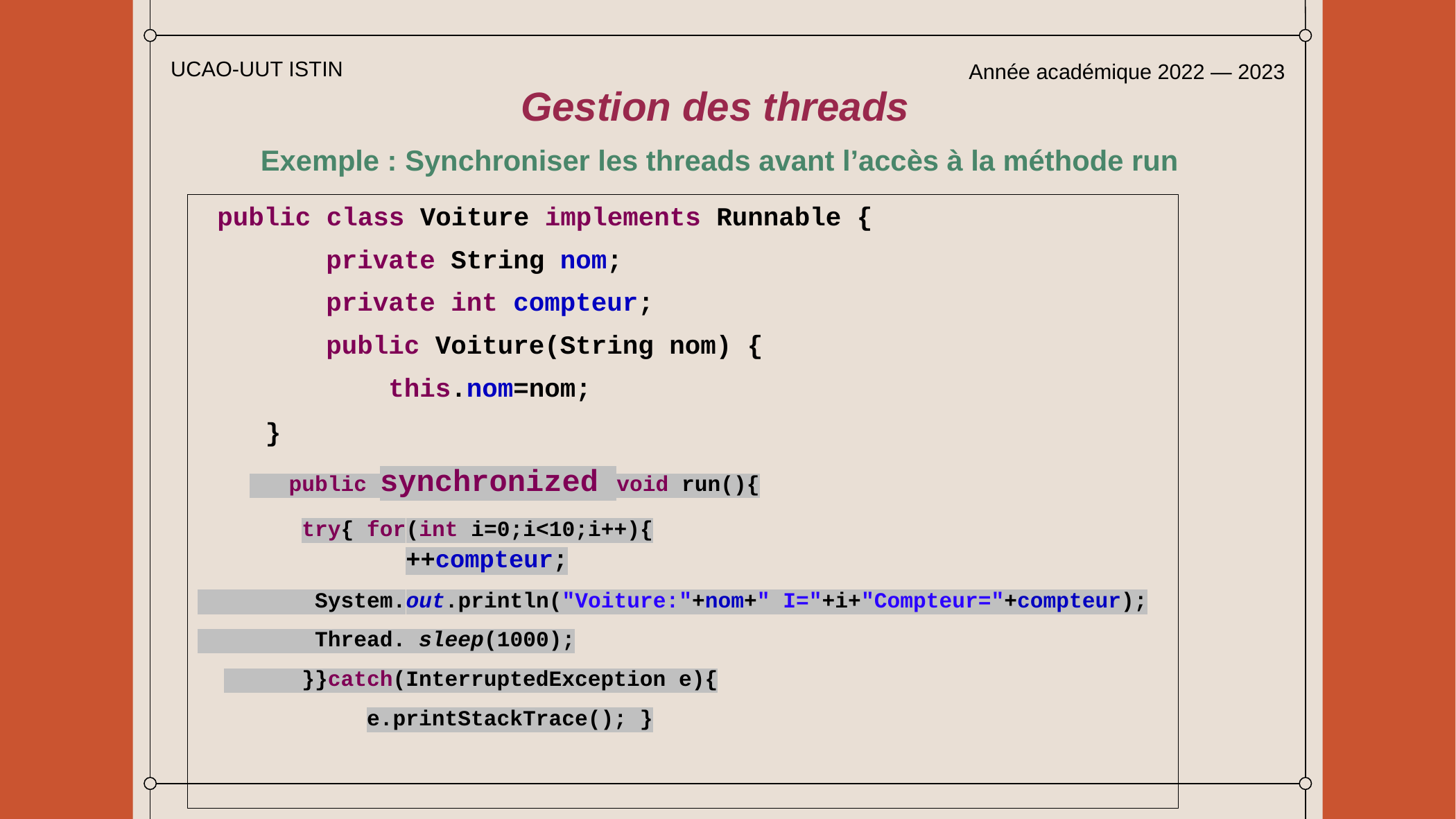

UCAO-UUT ISTIN
Année académique 2022 — 2023
Gestion des threads
Exemple : Synchroniser les threads avant l’accès à la méthode run
public class Voiture implements Runnable {
		private String nom;
		private int compteur;
		public Voiture(String nom) {
		    this.nom=nom;
 }
   public synchronized void run(){
try{ for(int i=0;i<10;i++){
++compteur;
         System.out.println("Voiture:"+nom+" I="+i+"Compteur="+compteur);
         Thread. sleep(1000);
      }}catch(InterruptedException e){
e.printStackTrace(); }